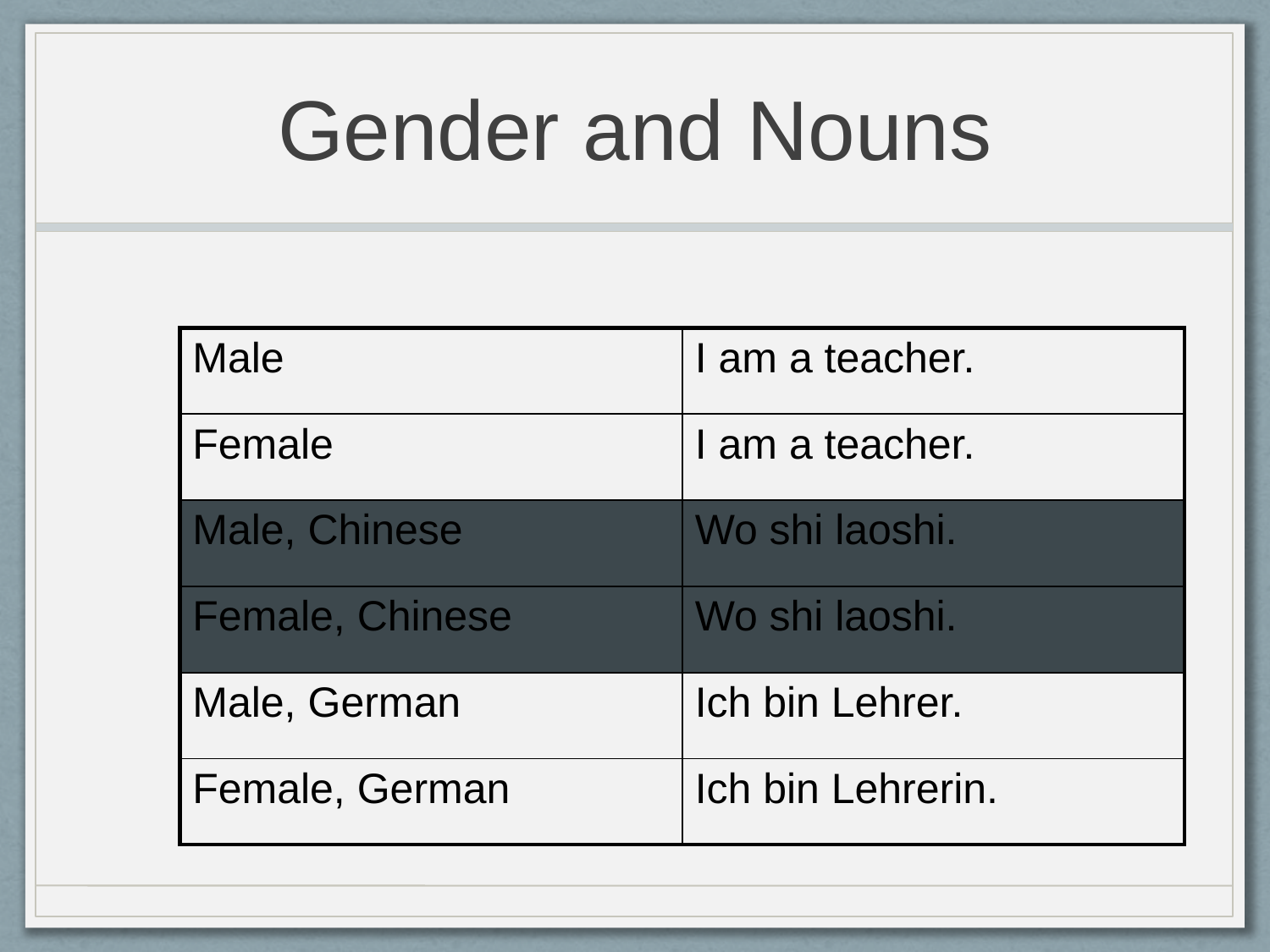

# Gender and Nouns
| Male | I am a teacher. |
| --- | --- |
| Female | I am a teacher. |
| Male, Chinese | Wo shi laoshi. |
| Female, Chinese | Wo shi laoshi. |
| Male, German | Ich bin Lehrer. |
| Female, German | Ich bin Lehrerin. |